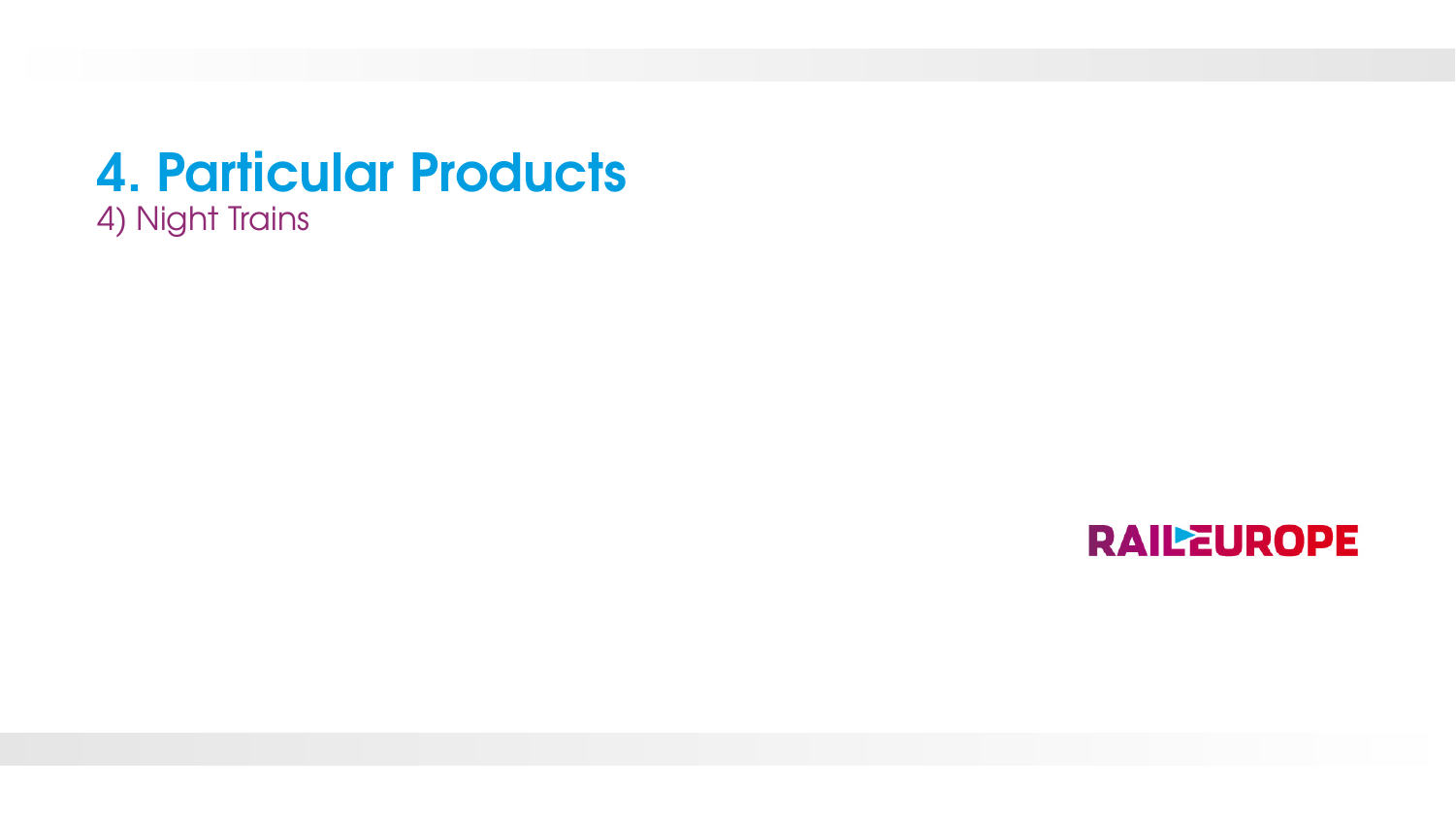

4. Particular Products
4) Night Trains
99